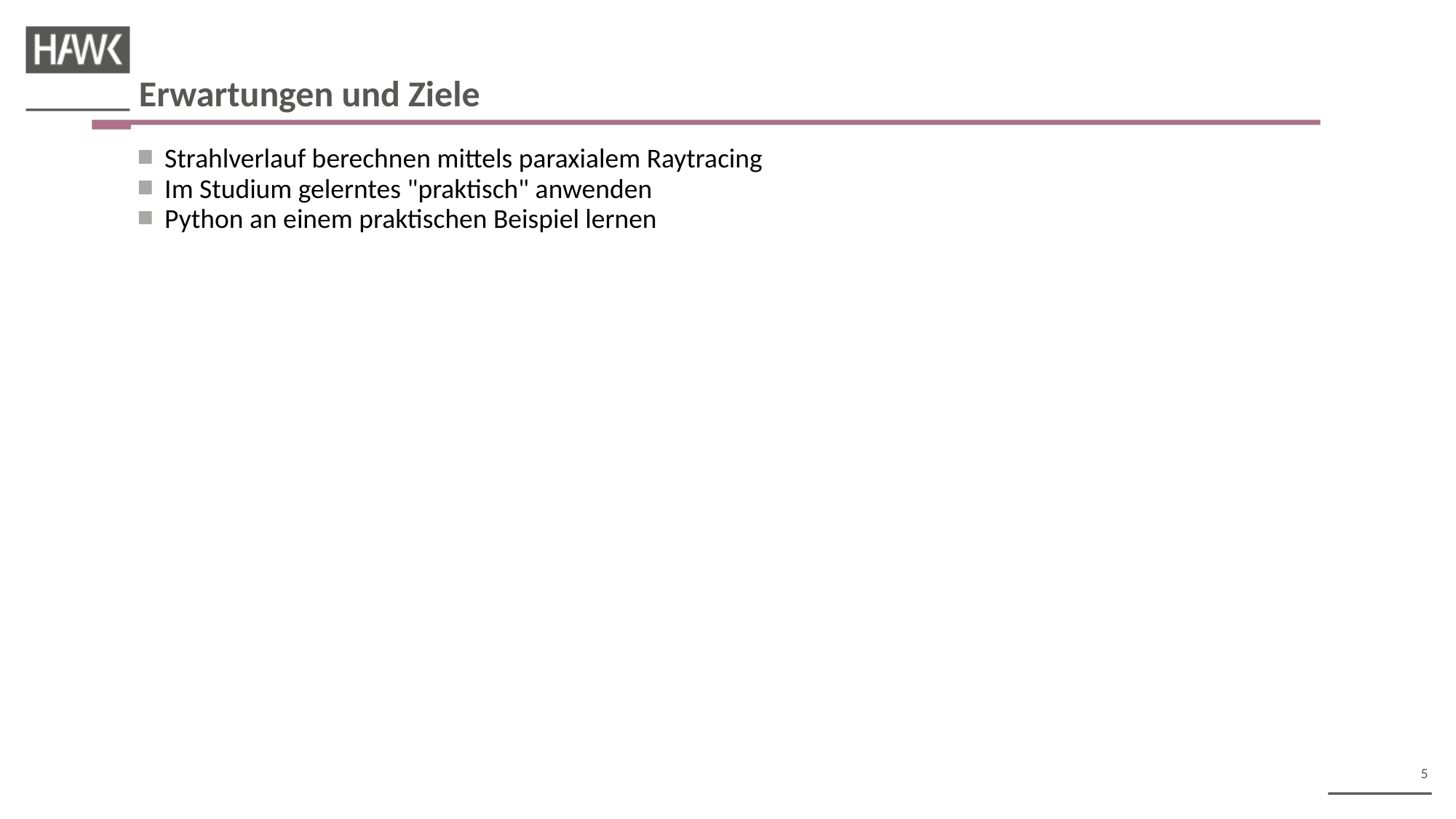

Erwartungen und Ziele
Strahlverlauf berechnen mittels paraxialem Raytracing
Im Studium gelerntes "praktisch" anwenden
Python an einem praktischen Beispiel lernen